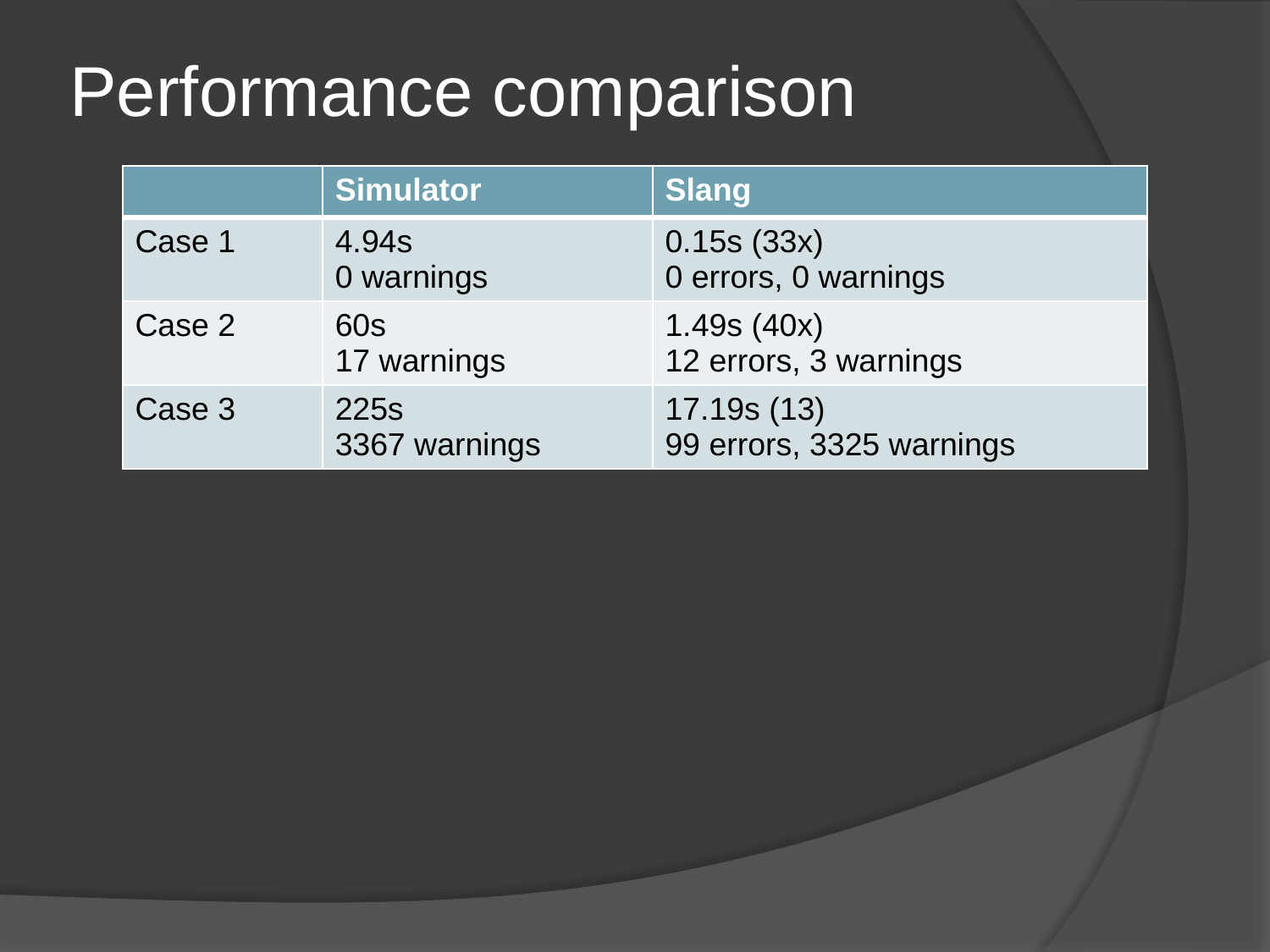

# Performance comparison

|  | Simulator | Slang |
| --- | --- | --- |
| Case 1 | 4.94s 0 warnings | 0.15s (33x) 0 errors, 0 warnings |
| Case 2 | 60s 17 warnings | 1.49s (40x) 12 errors, 3 warnings |
| Case 3 | 225s 3367 warnings | 17.19s (13) 99 errors, 3325 warnings |